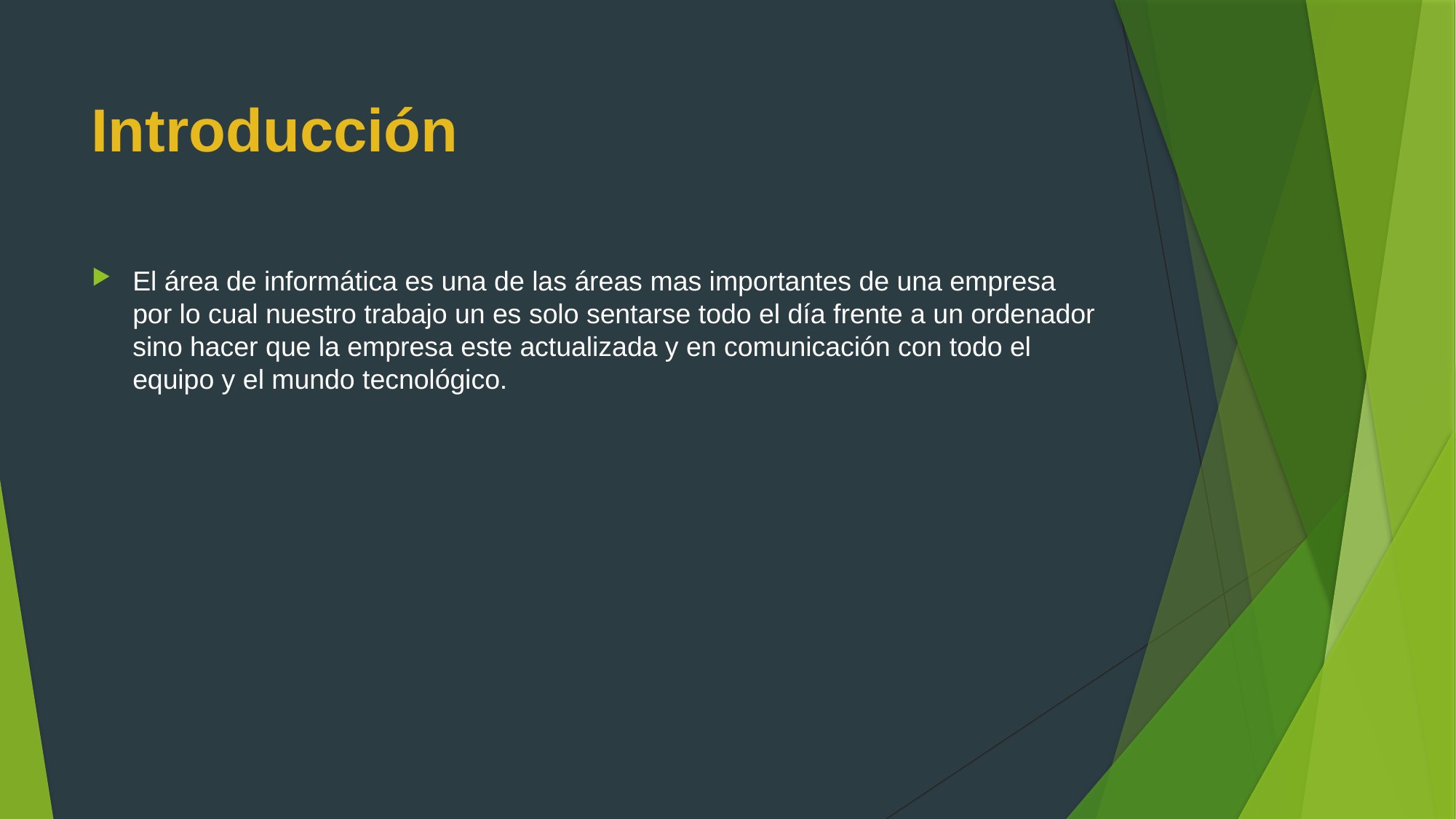

Introducción
El área de informática es una de las áreas mas importantes de una empresa por lo cual nuestro trabajo un es solo sentarse todo el día frente a un ordenador sino hacer que la empresa este actualizada y en comunicación con todo el equipo y el mundo tecnológico.